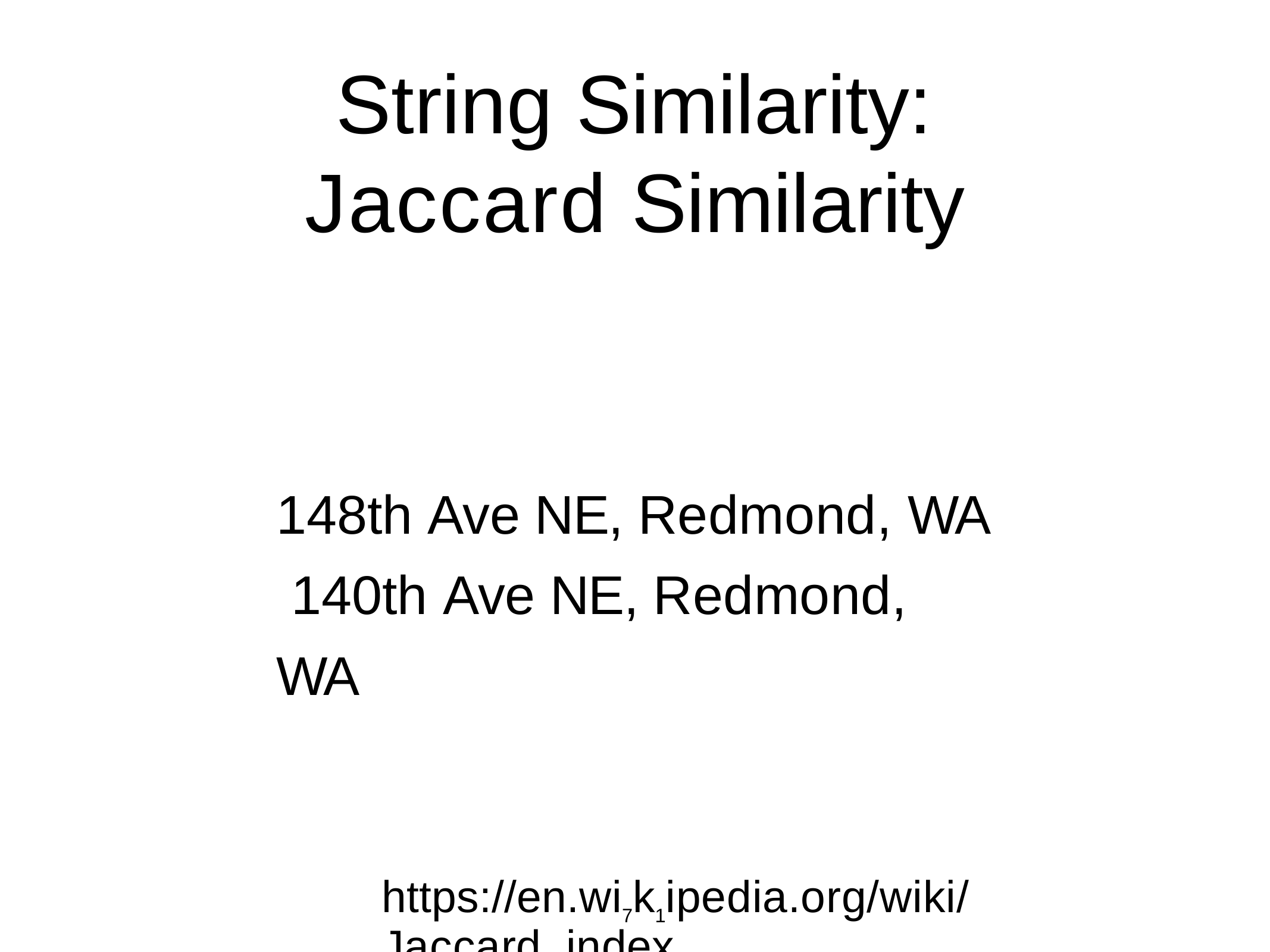

# String Similarity:  Jaccard Similarity
148th Ave NE, Redmond, WA  140th Ave NE, Redmond, WA
https://en.wi7k1ipedia.org/wiki/Jaccard_index